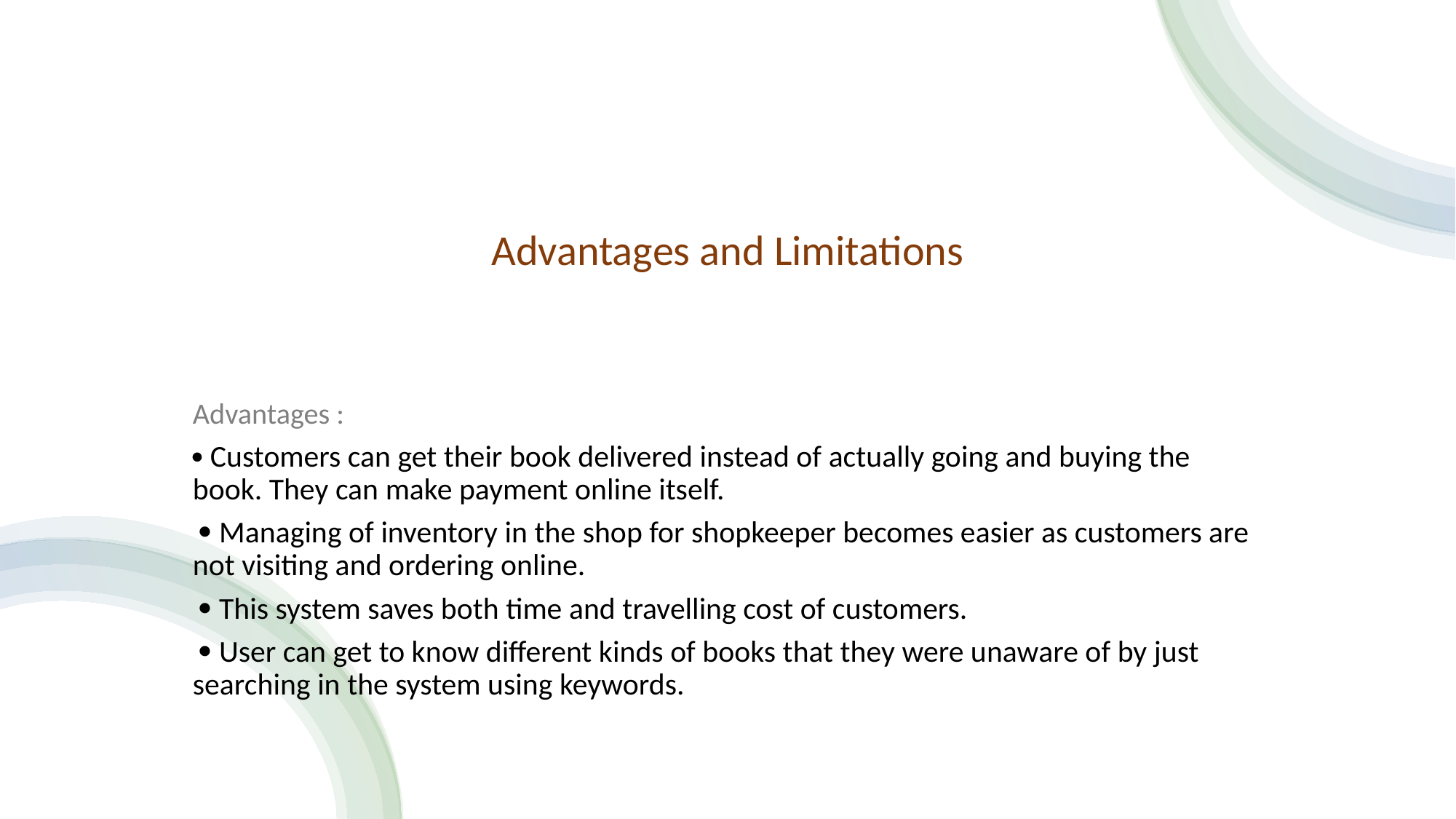

# Advantages and Limitations
Advantages :
• Customers can get their book delivered instead of actually going and buying the book. They can make payment online itself.
 • Managing of inventory in the shop for shopkeeper becomes easier as customers are not visiting and ordering online.
 • This system saves both time and travelling cost of customers.
 • User can get to know different kinds of books that they were unaware of by just searching in the system using keywords.